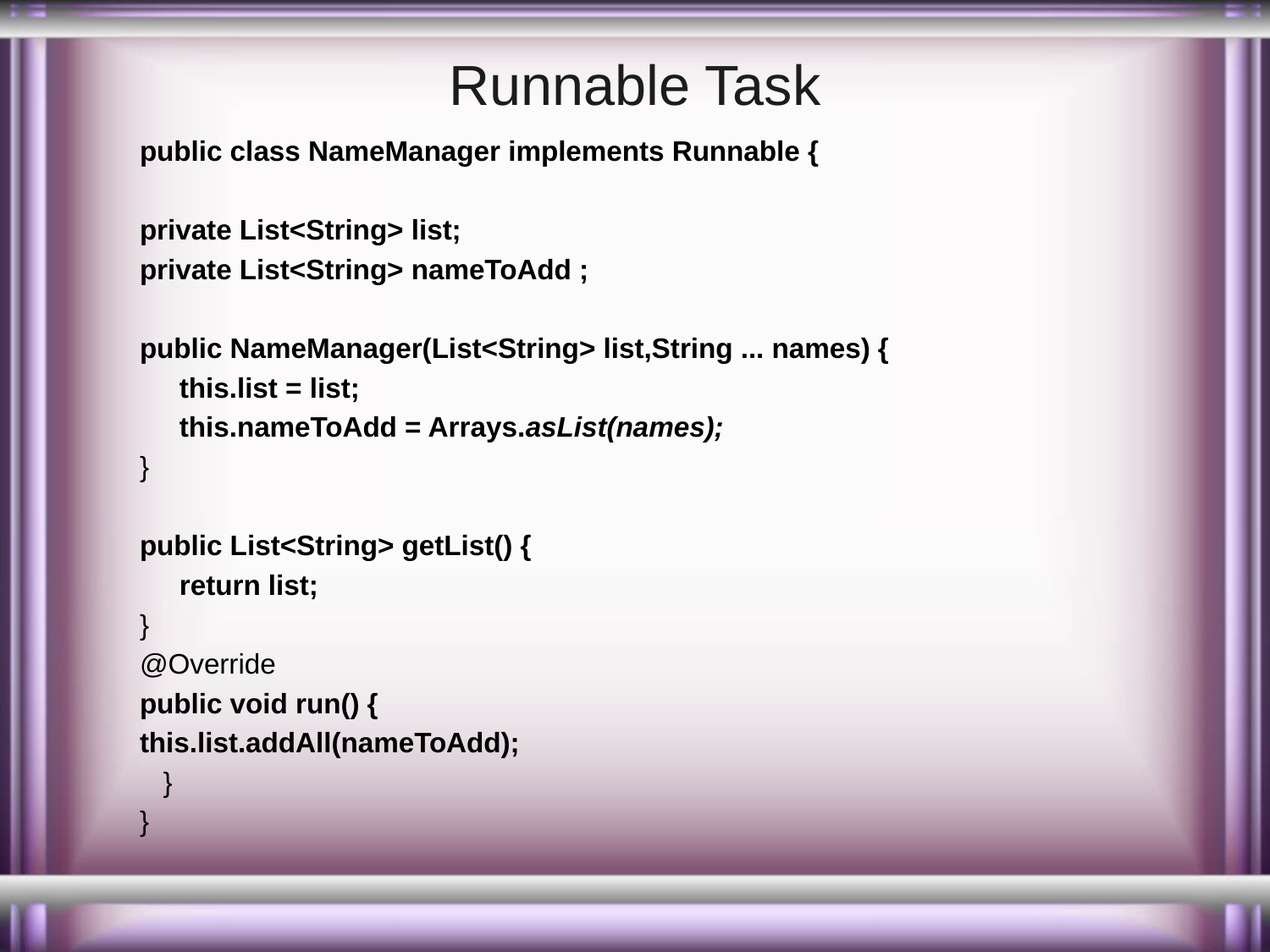

# Runnable Task
public class NameManager implements Runnable {

private List<String> list;
private List<String> nameToAdd ;

public NameManager(List<String> list,String ... names) {
	this.list = list;
	this.nameToAdd = Arrays.asList(names);
}

public List<String> getList() {
	return list;
}
@Override
public void run() {
this.list.addAll(nameToAdd);
   }
}